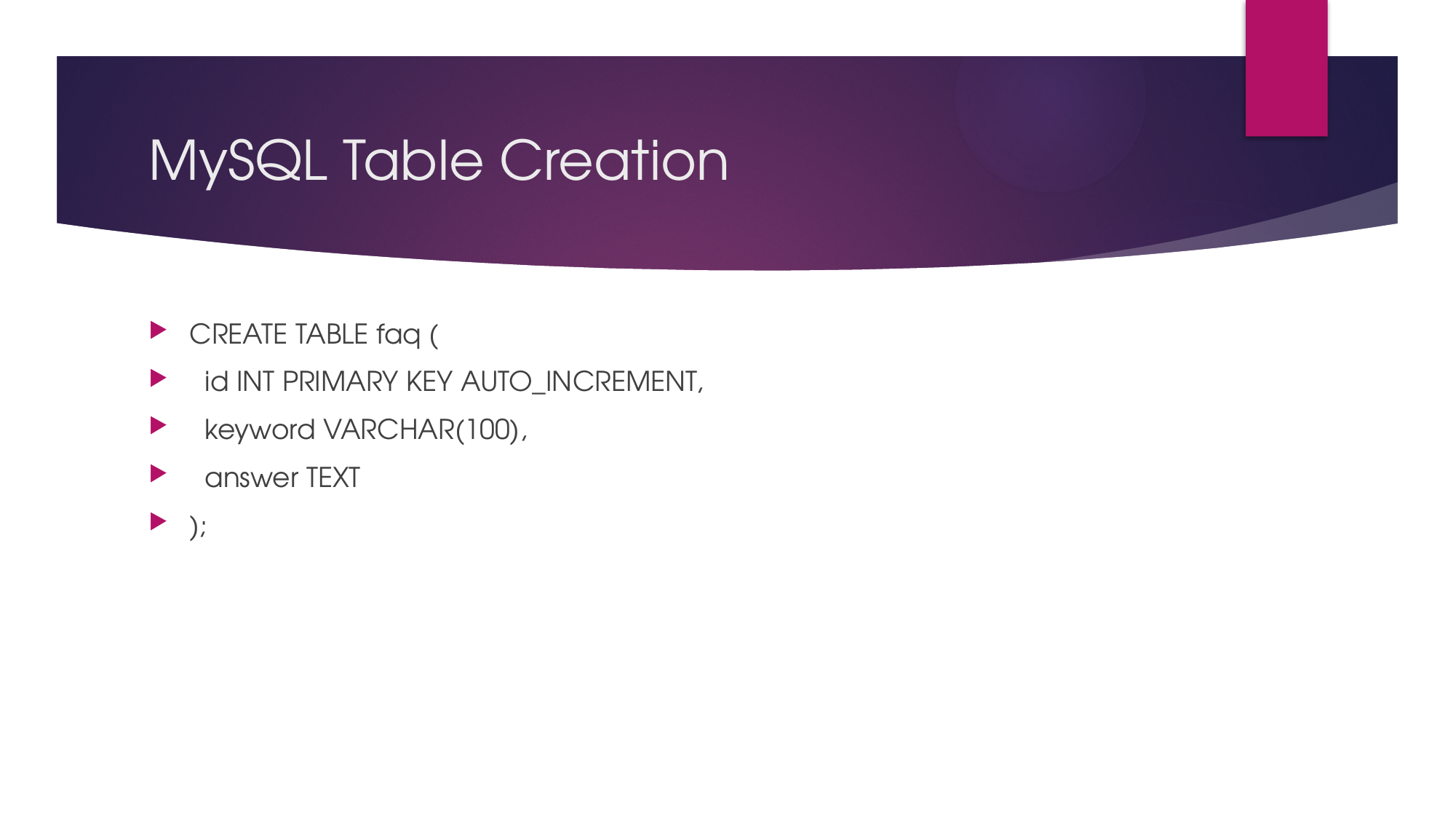

# MySQL Table Creation
CREATE TABLE faq (
  id INT PRIMARY KEY AUTO_INCREMENT,
  keyword VARCHAR(100),
  answer TEXT
);